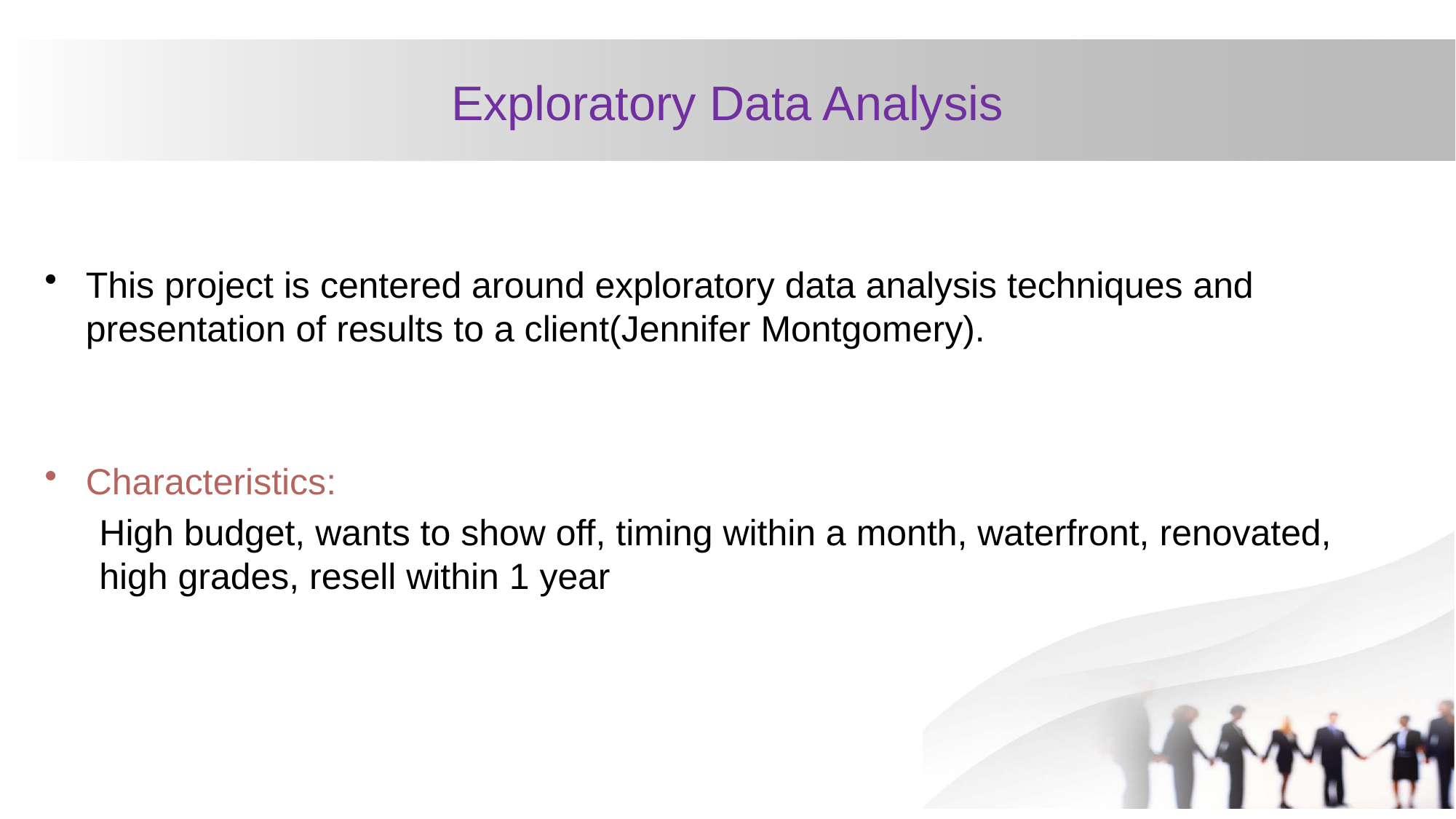

# Exploratory Data Analysis

This project is centered around exploratory data analysis techniques and presentation of results to a client(Jennifer Montgomery).

Characteristics:
High budget, wants to show off, timing within a month, waterfront, renovated, high grades, resell within 1 year